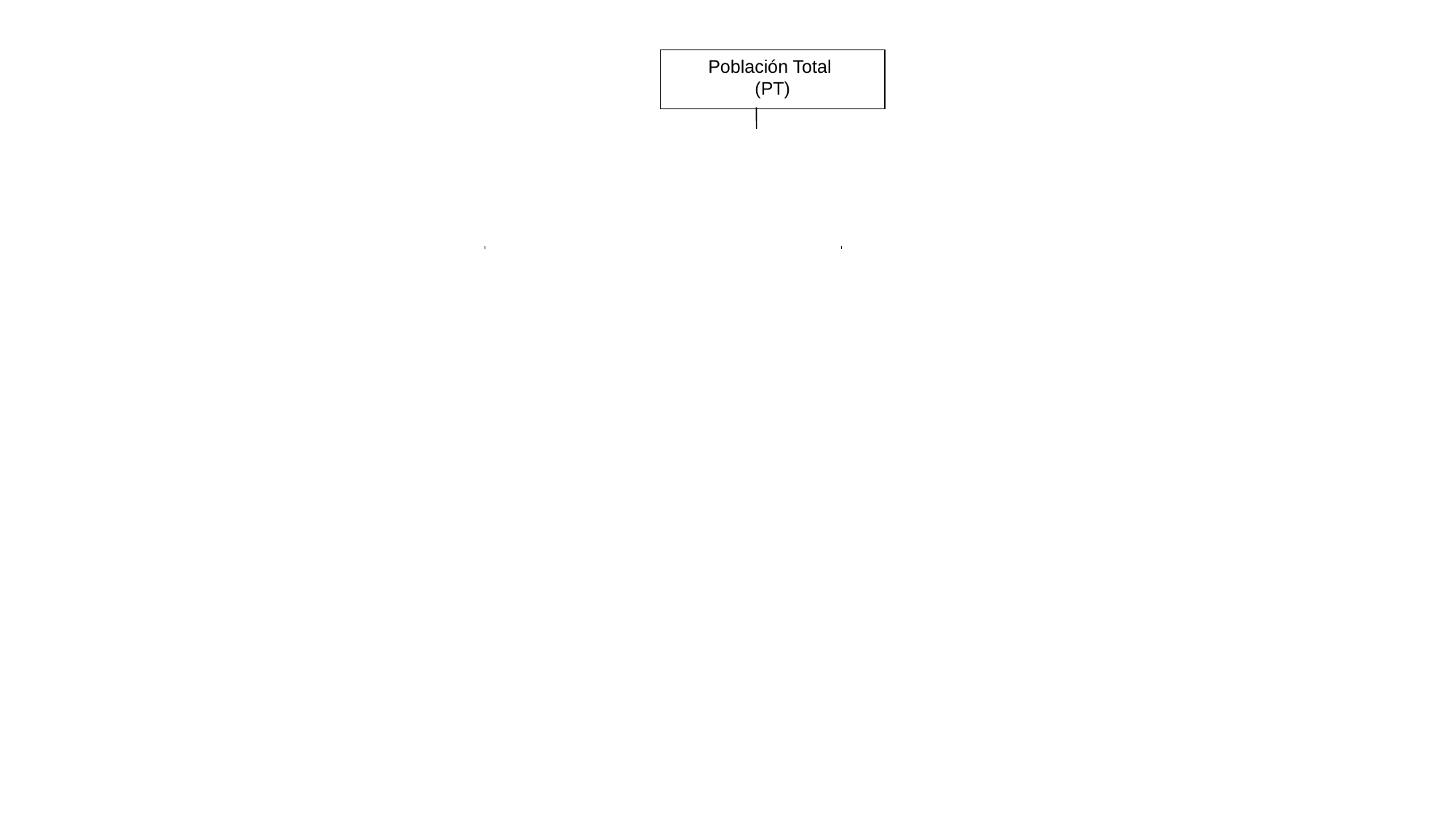

Población Total
(PT)
Menores de edad
Población en Edad de Trabajar
(PET)
Población Económicamente Activa
(PEI)
Población Económicamente Activa
(PEA)
Ocupados
(O)
Desocupados
(D)
Informal
(I)
Cesante
Aspirante
Subempleado
(S)
S.H.
Horas insuficientes
S.CL. competencia
Laboral
Tiempo completo y parcial
S.I.
Ingreso insuficiente

Temporal